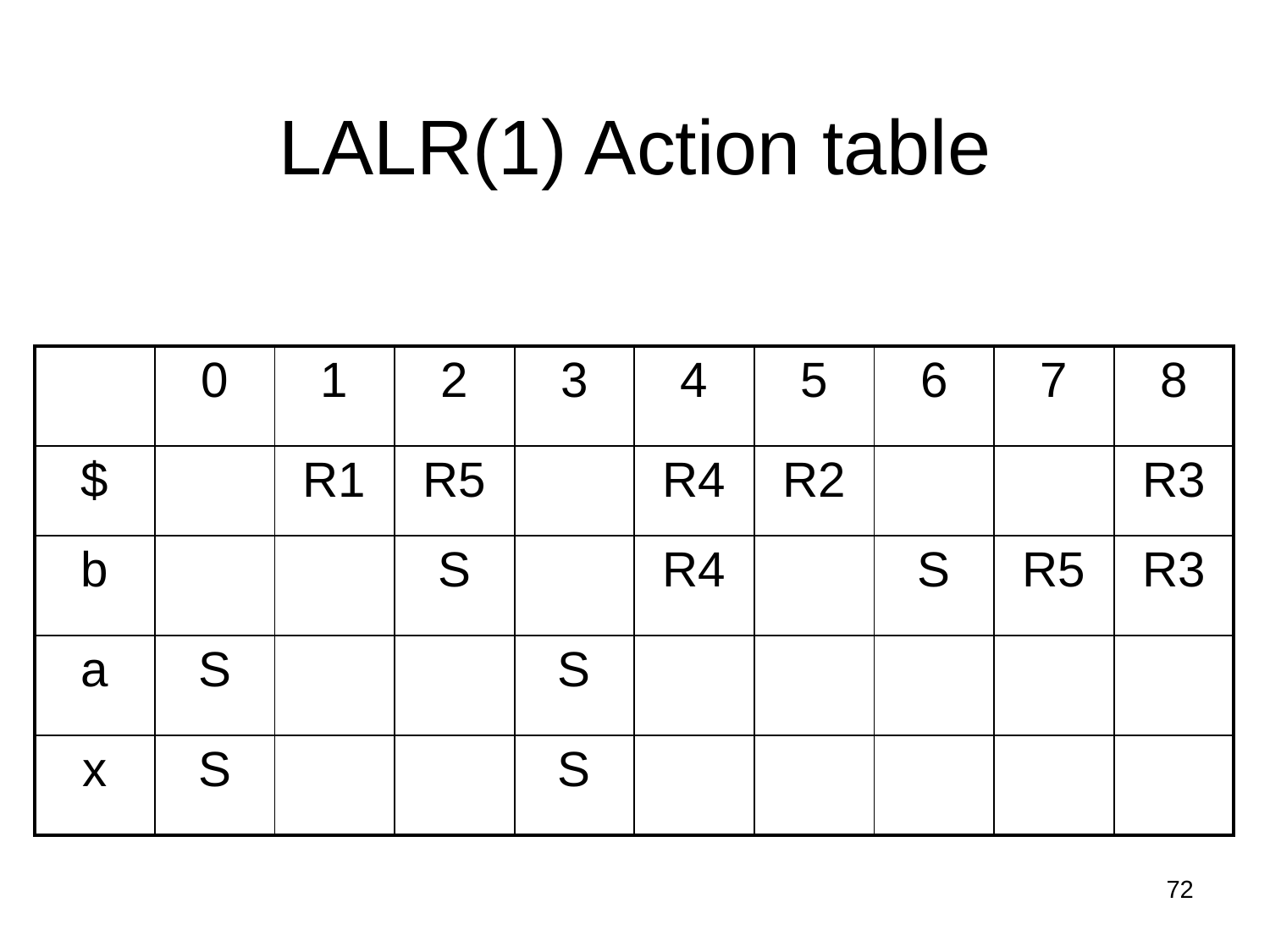

LALR(1) Action table
|  | 0 | 1 | 2 | 3 | 4 | 5 | 6 | 7 | 8 |
| --- | --- | --- | --- | --- | --- | --- | --- | --- | --- |
| $ |  | R1 | R5 |  | R4 | R2 |  |  | R3 |
| b |  |  | S |  | R4 |  | S | R5 | R3 |
| a | S |  |  | S |  |  |  |  |  |
| x | S |  |  | S |  |  |  |  |  |
72